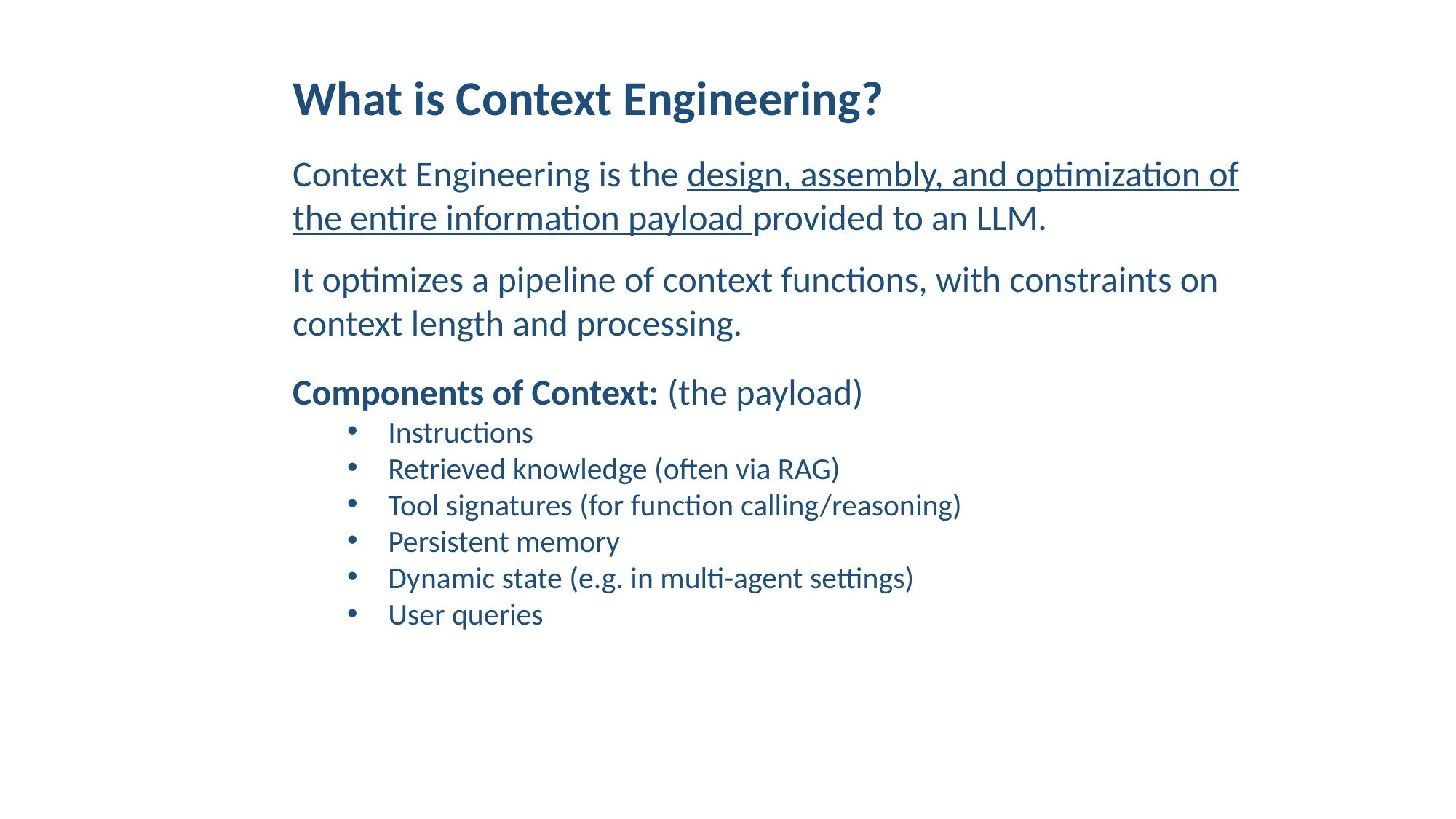

What is Context Engineering?

Context Engineering is the design, assembly, and optimization of the entire information payload provided to an LLM.

It optimizes a pipeline of context functions, with constraints on context length and processing.

Components of Context: (the payload)
Instructions
Retrieved knowledge (often via RAG)
Tool signatures (for function calling/reasoning)
Persistent memory
Dynamic state (e.g. in multi-agent settings)
User queries